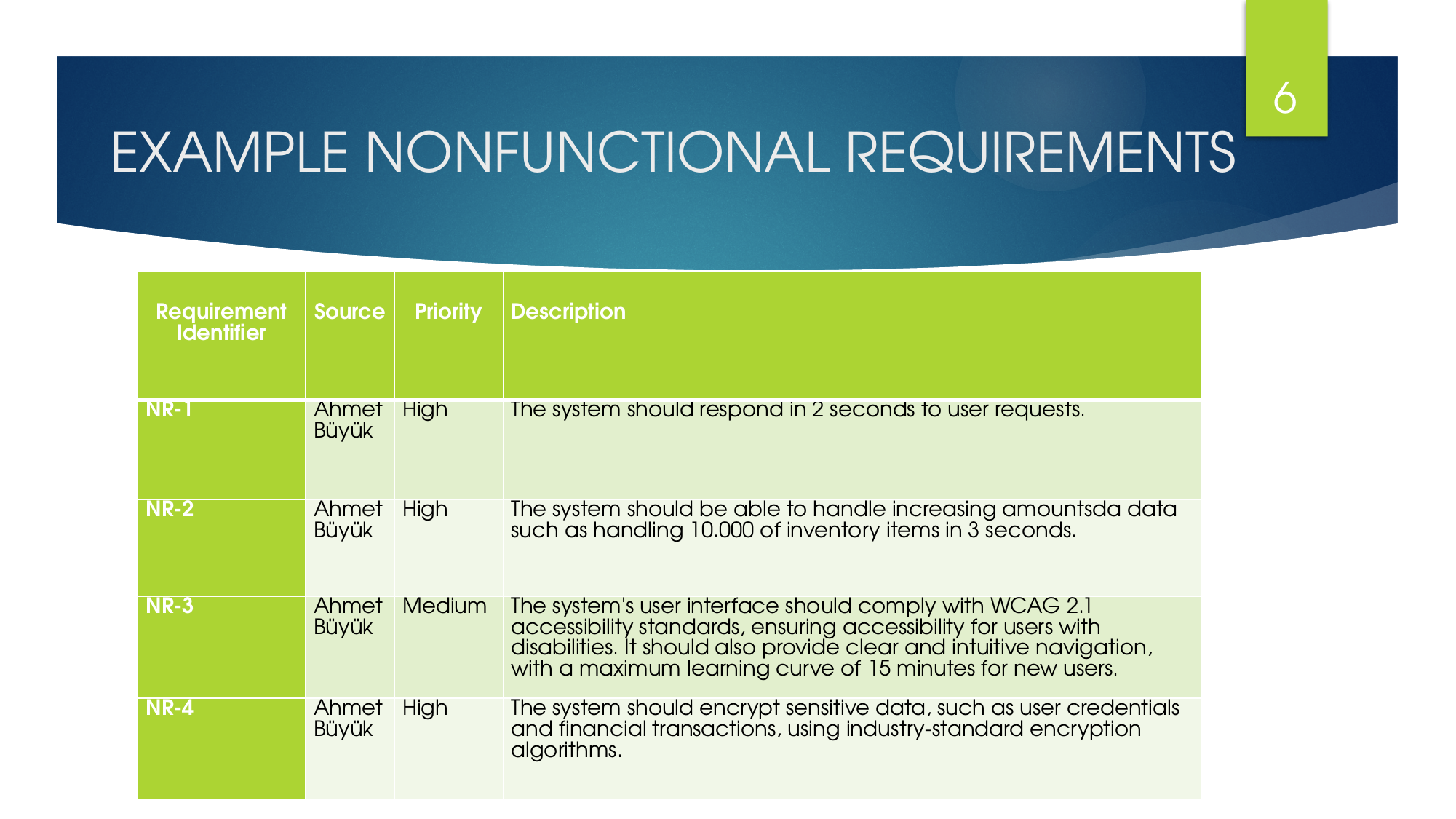

6
# EXAMPLE NONFUNCTIONAL REQUIREMENTS

| Requirement Identifier | Source | Priority | Description |
| --- | --- | --- | --- |
| NR-1 | Ahmet Büyük | High | The system should respond in 2 seconds to user requests. |
| NR-2 | Ahmet Büyük | High | The system should be able to handle increasing amountsda data such as handling 10.000 of inventory items in 3 seconds. |
| NR-3 | Ahmet Büyük | Medium | The system's user interface should comply with WCAG 2.1 accessibility standards, ensuring accessibility for users with disabilities. It should also provide clear and intuitive navigation, with a maximum learning curve of 15 minutes for new users. |
| NR-4 | Ahmet Büyük | High | The system should encrypt sensitive data, such as user credentials and financial transactions, using industry-standard encryption algorithms. |